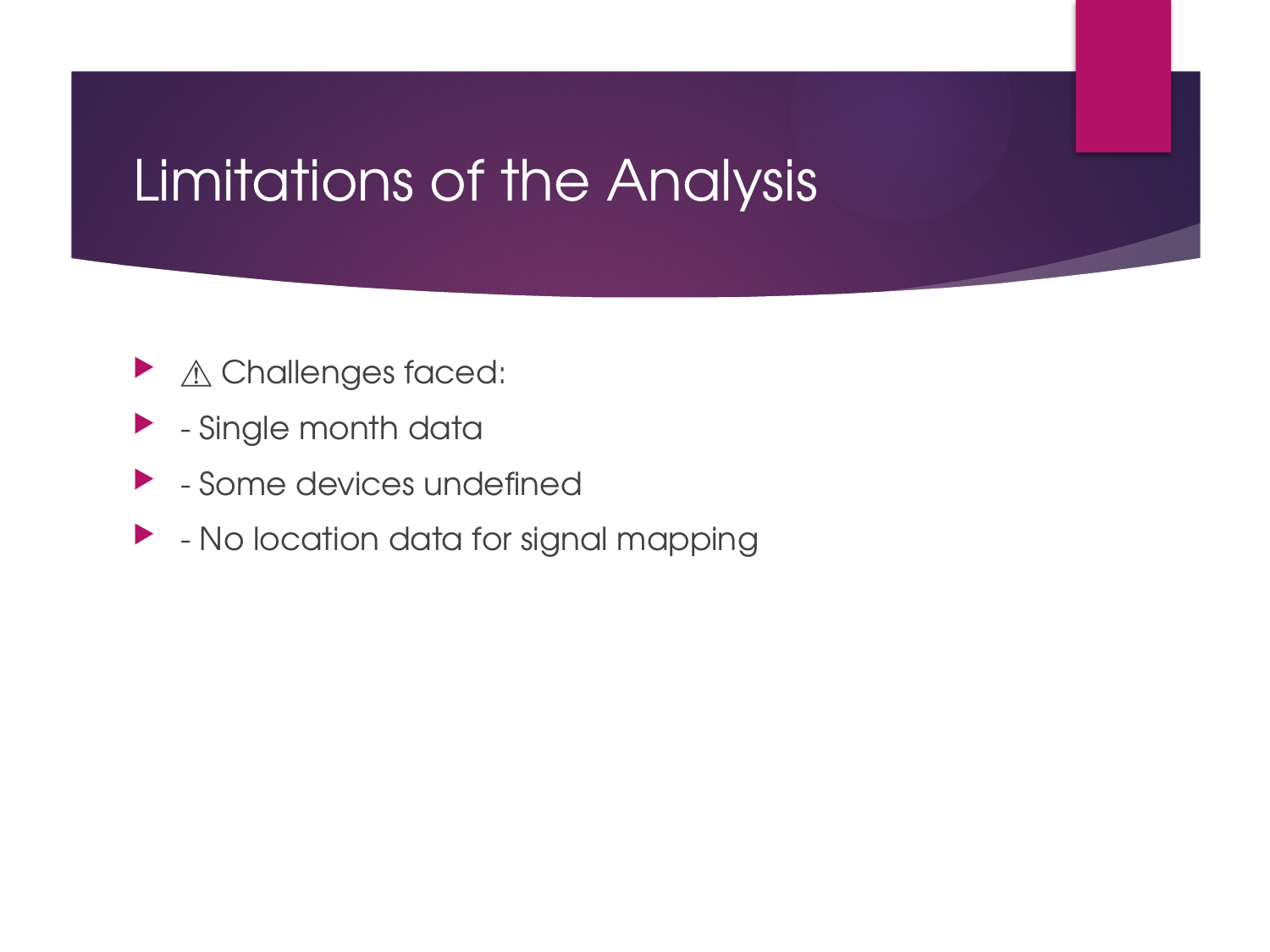

# Limitations of the Analysis
⚠️ Challenges faced:
- Single month data
- Some devices undefined
- No location data for signal mapping